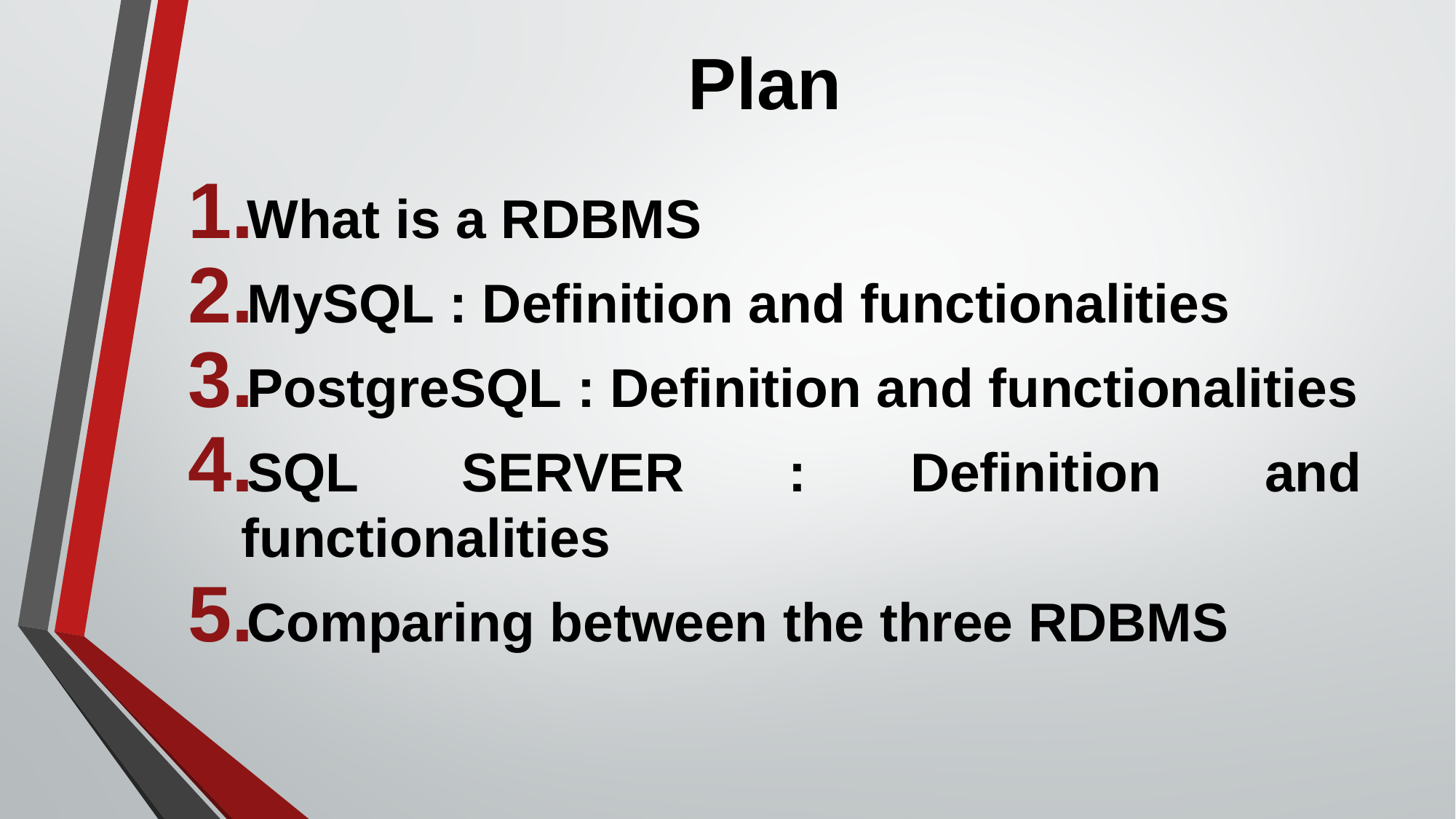

# Plan
What is a RDBMS
MySQL : Definition and functionalities
PostgreSQL : Definition and functionalities
SQL SERVER : Definition and functionalities
Comparing between the three RDBMS